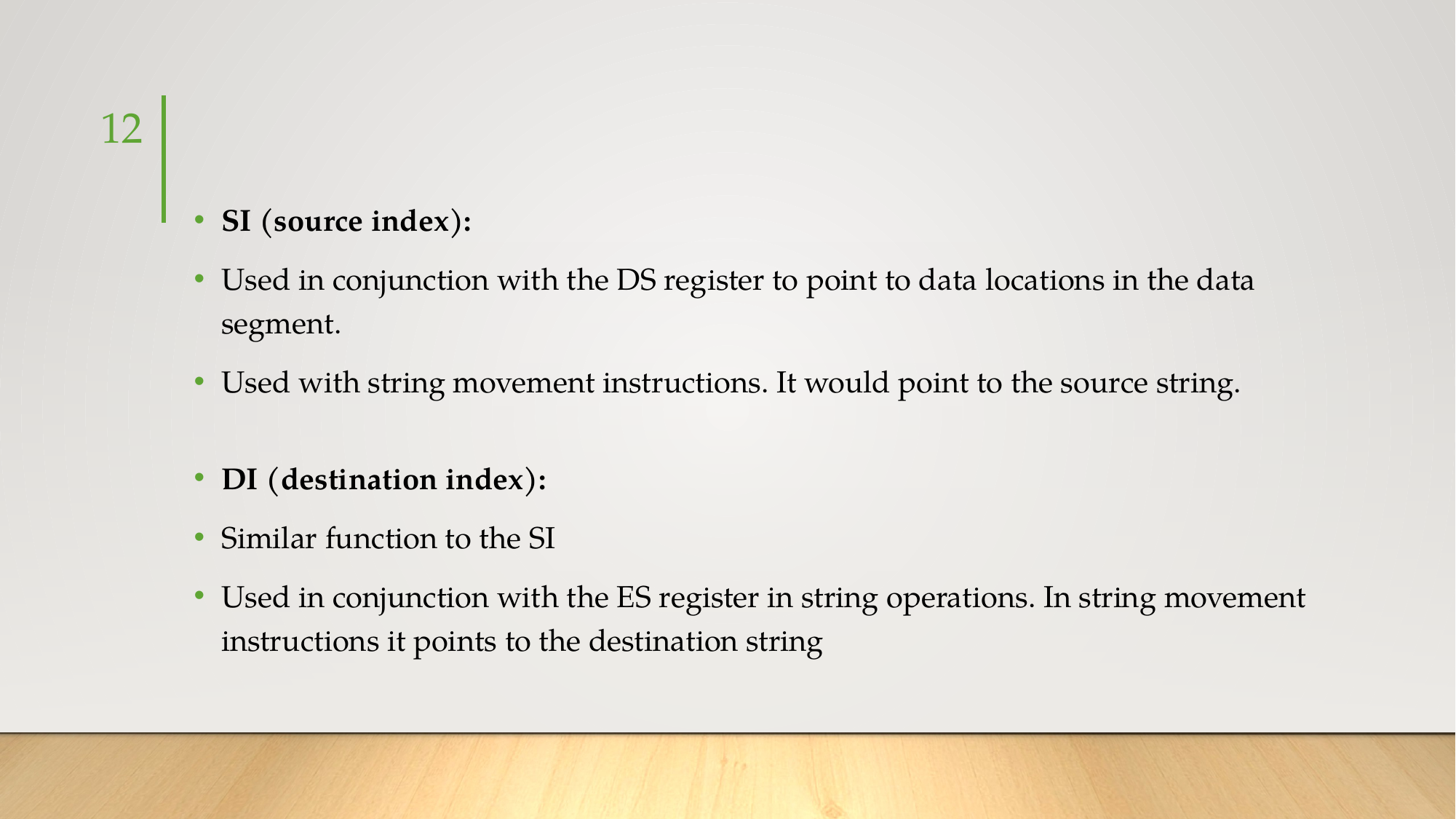

12
#
SI (source index):
Used in conjunction with the DS register to point to data locations in the data segment.
Used with string movement instructions. It would point to the source string.

DI (destination index):
Similar function to the SI
Used in conjunction with the ES register in string operations. In string movement instructions it points to the destination string